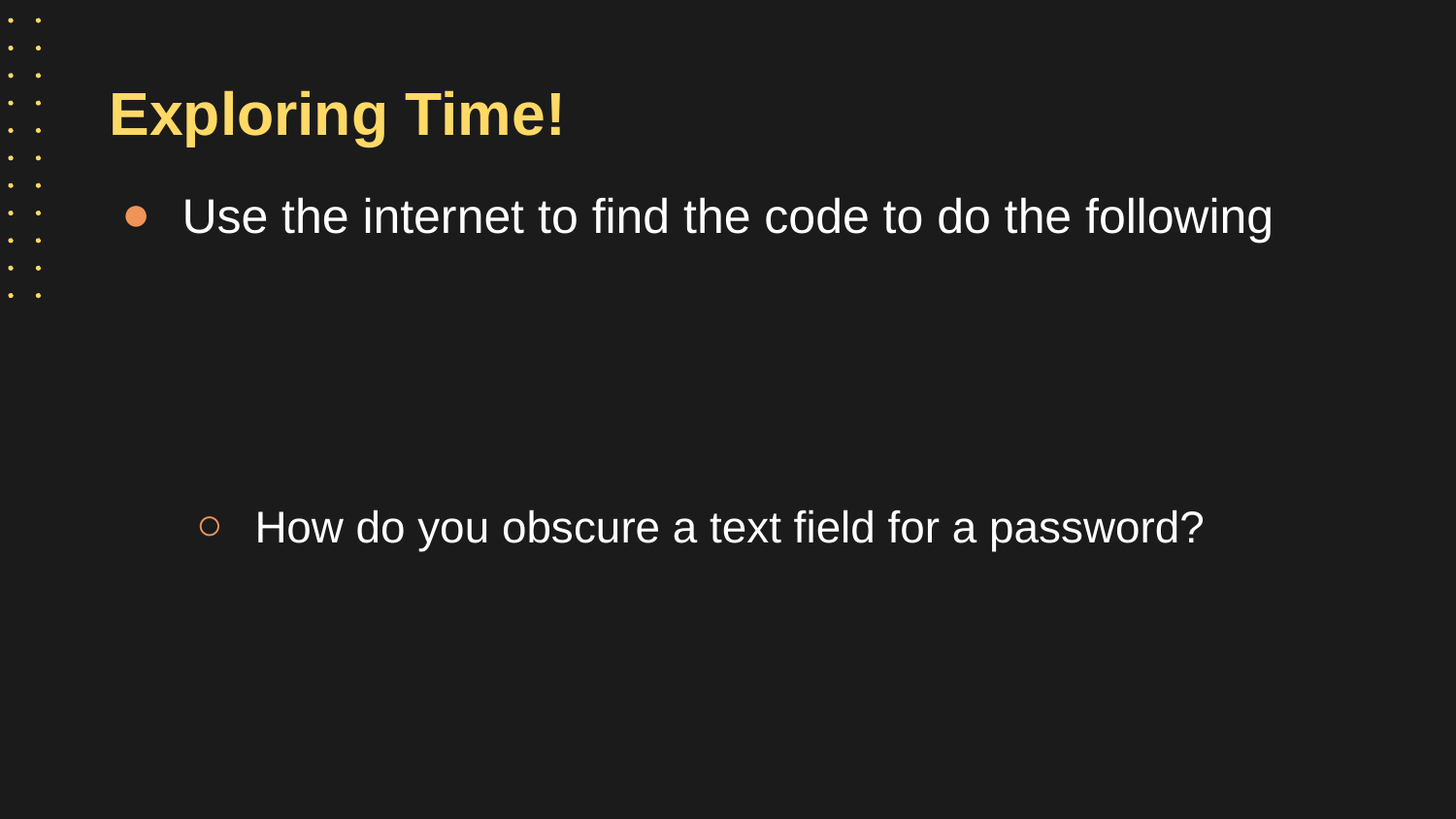

# Exploring Time!
Use the internet to find the code to do the following

How do you obscure a text field for a password?